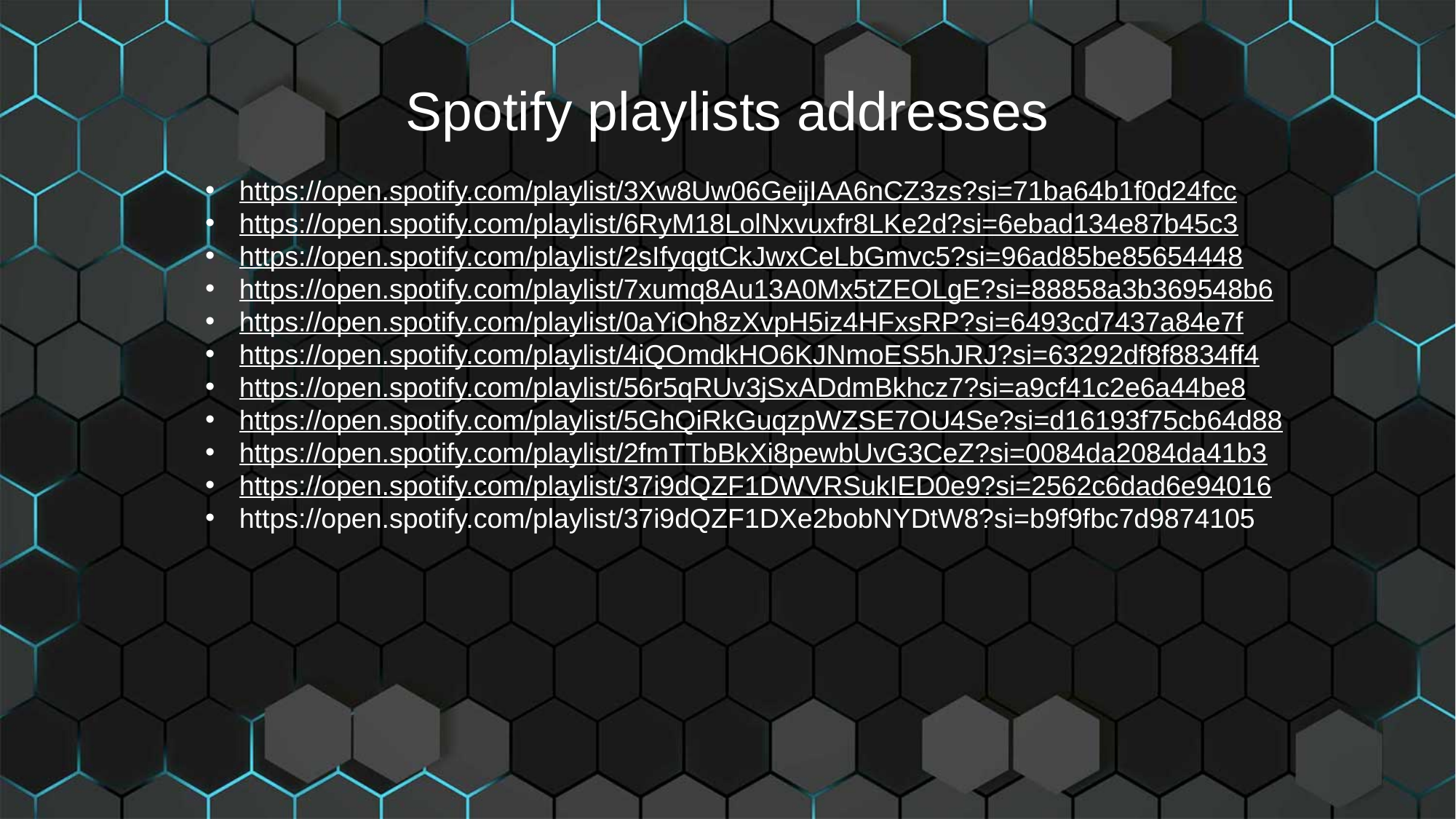

Spotify playlists addresses
https://open.spotify.com/playlist/3Xw8Uw06GeijIAA6nCZ3zs?si=71ba64b1f0d24fcc
https://open.spotify.com/playlist/6RyM18LolNxvuxfr8LKe2d?si=6ebad134e87b45c3
https://open.spotify.com/playlist/2sIfyqgtCkJwxCeLbGmvc5?si=96ad85be85654448
https://open.spotify.com/playlist/7xumq8Au13A0Mx5tZEOLgE?si=88858a3b369548b6
https://open.spotify.com/playlist/0aYiOh8zXvpH5iz4HFxsRP?si=6493cd7437a84e7f
https://open.spotify.com/playlist/4iQOmdkHO6KJNmoES5hJRJ?si=63292df8f8834ff4
https://open.spotify.com/playlist/56r5qRUv3jSxADdmBkhcz7?si=a9cf41c2e6a44be8
https://open.spotify.com/playlist/5GhQiRkGuqzpWZSE7OU4Se?si=d16193f75cb64d88
https://open.spotify.com/playlist/2fmTTbBkXi8pewbUvG3CeZ?si=0084da2084da41b3
https://open.spotify.com/playlist/37i9dQZF1DWVRSukIED0e9?si=2562c6dad6e94016
https://open.spotify.com/playlist/37i9dQZF1DXe2bobNYDtW8?si=b9f9fbc7d9874105